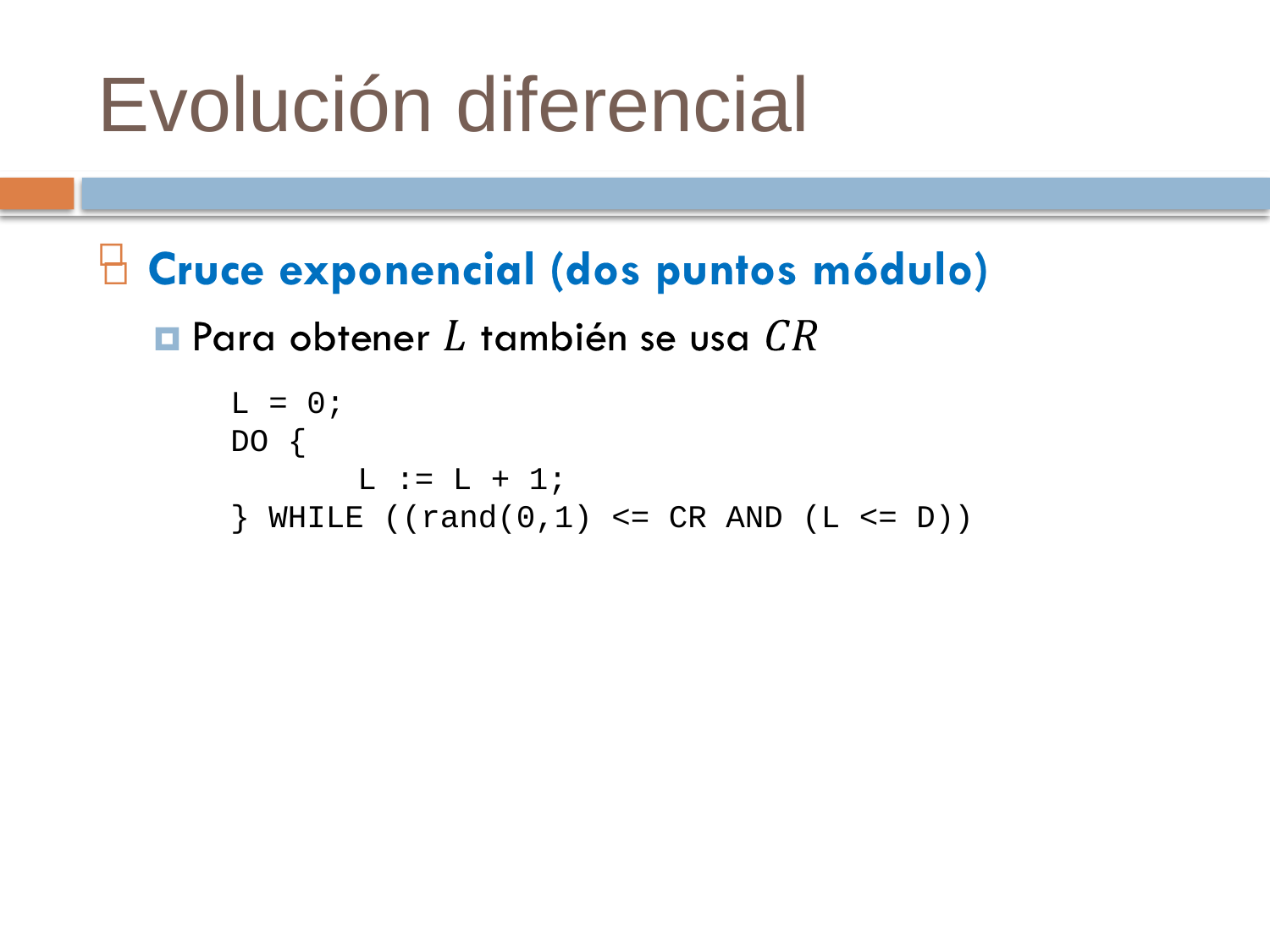

Evolución diferencial

L = 0;
DO {
	L := L + 1;
} WHILE ((rand(0,1) <= CR AND (L <= D))